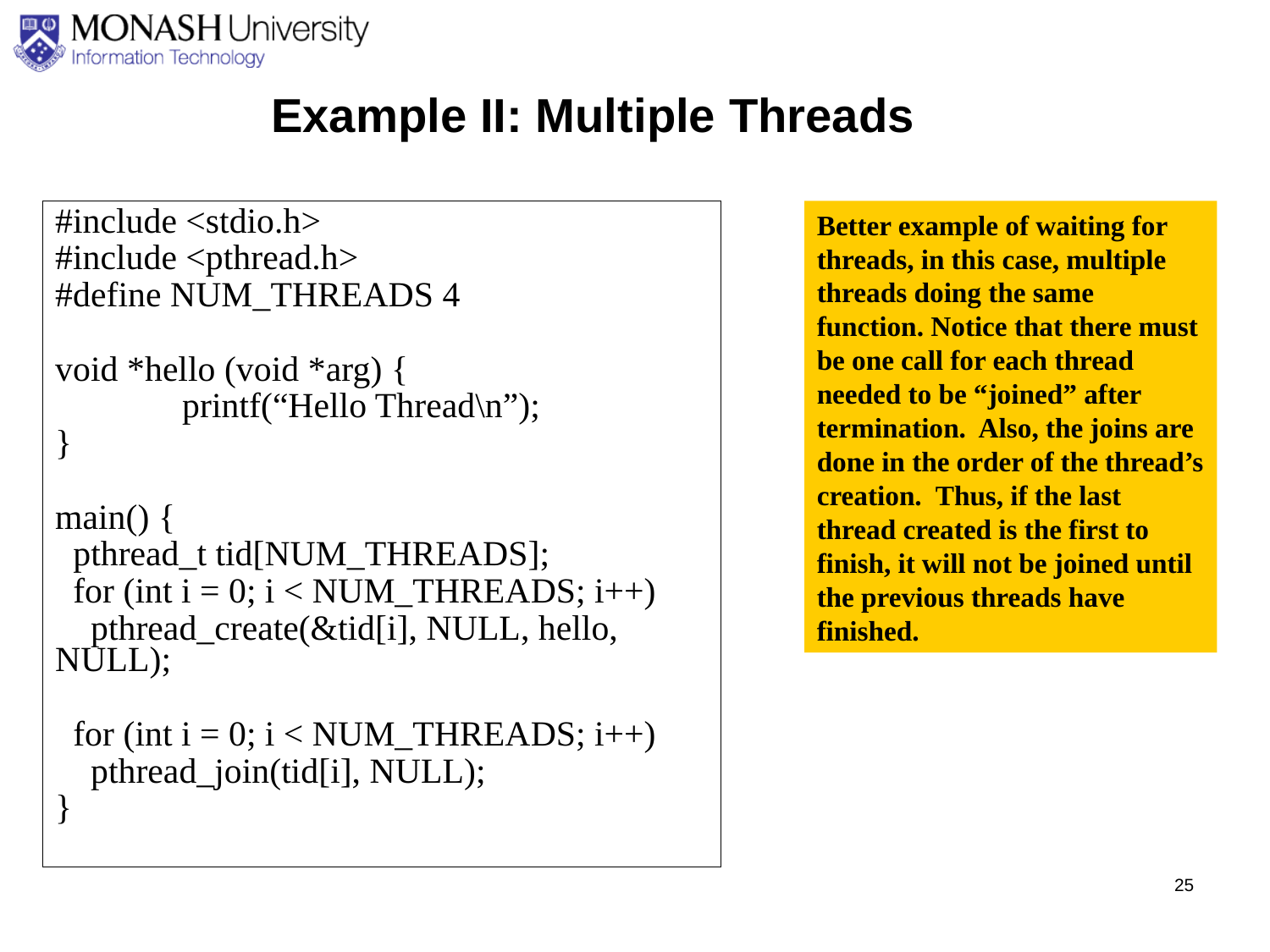

Example II: Multiple Threads
#include <stdio.h>
#include <pthread.h>
#define NUM_THREADS 4

void *hello (void *arg) {
	printf(“Hello Thread\n”);
}

main() {
  pthread_t tid[NUM_THREADS];
  for (int i = 0; i < NUM_THREADS; i++)
    pthread_create(&tid[i], NULL, hello, NULL);

  for (int i = 0; i < NUM_THREADS; i++)
    pthread_join(tid[i], NULL);
}
Better example of waiting for threads, in this case, multiple threads doing the same function. Notice that there must be one call for each thread needed to be “joined” after termination.  Also, the joins are done in the order of the thread’s creation.  Thus, if the last thread created is the first to finish, it will not be joined until the previous threads have finished.
25